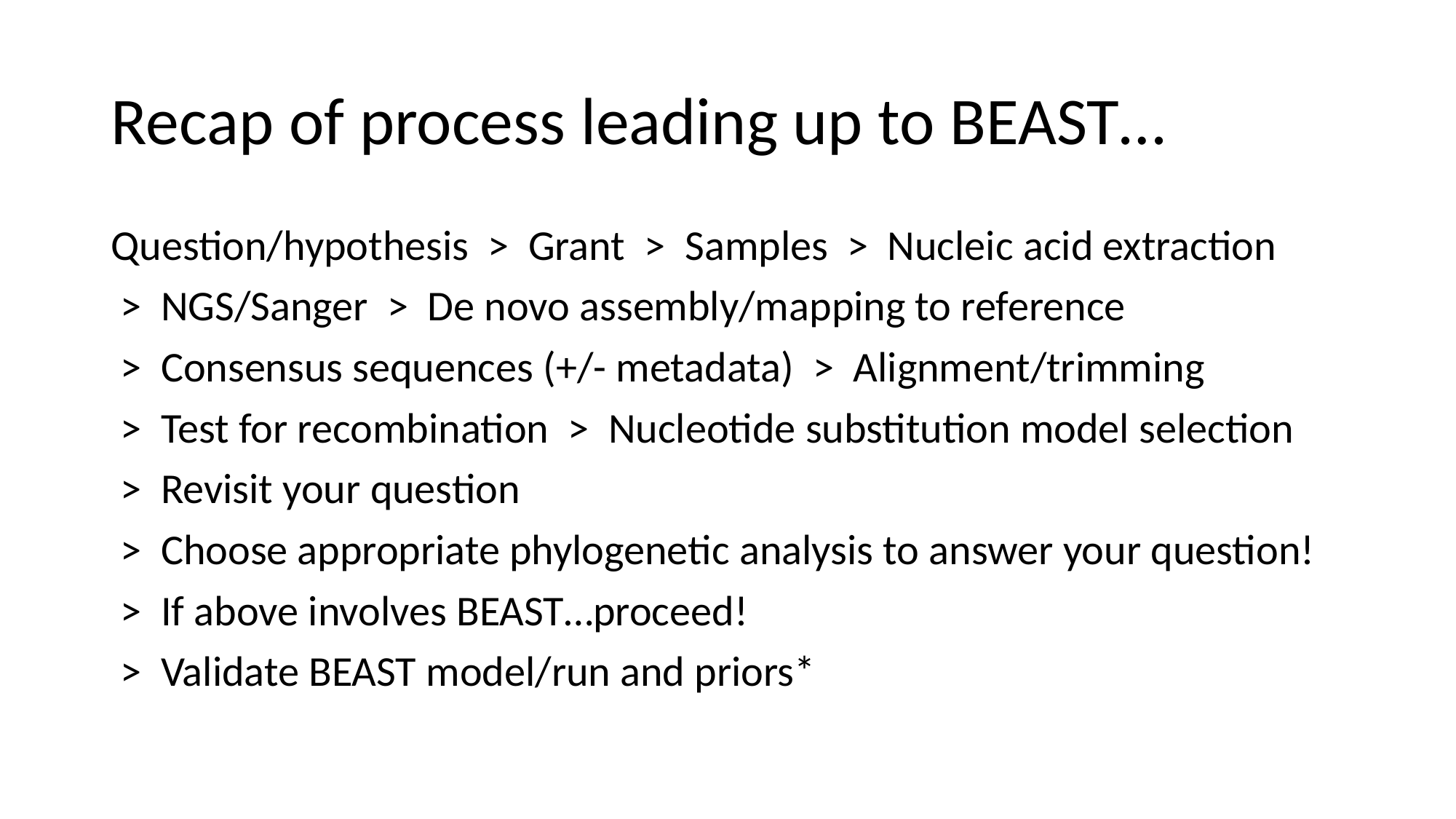

# Recap of process leading up to BEAST…
Question/hypothesis  >  Grant  >  Samples  >  Nucleic acid extraction
 >  NGS/Sanger  >  De novo assembly/mapping to reference
 >  Consensus sequences (+/- metadata)  >  Alignment/trimming
 >  Test for recombination  >  Nucleotide substitution model selection
 >  Revisit your question
 >  Choose appropriate phylogenetic analysis to answer your question!
 >  If above involves BEAST…proceed!
 >  Validate BEAST model/run and priors*